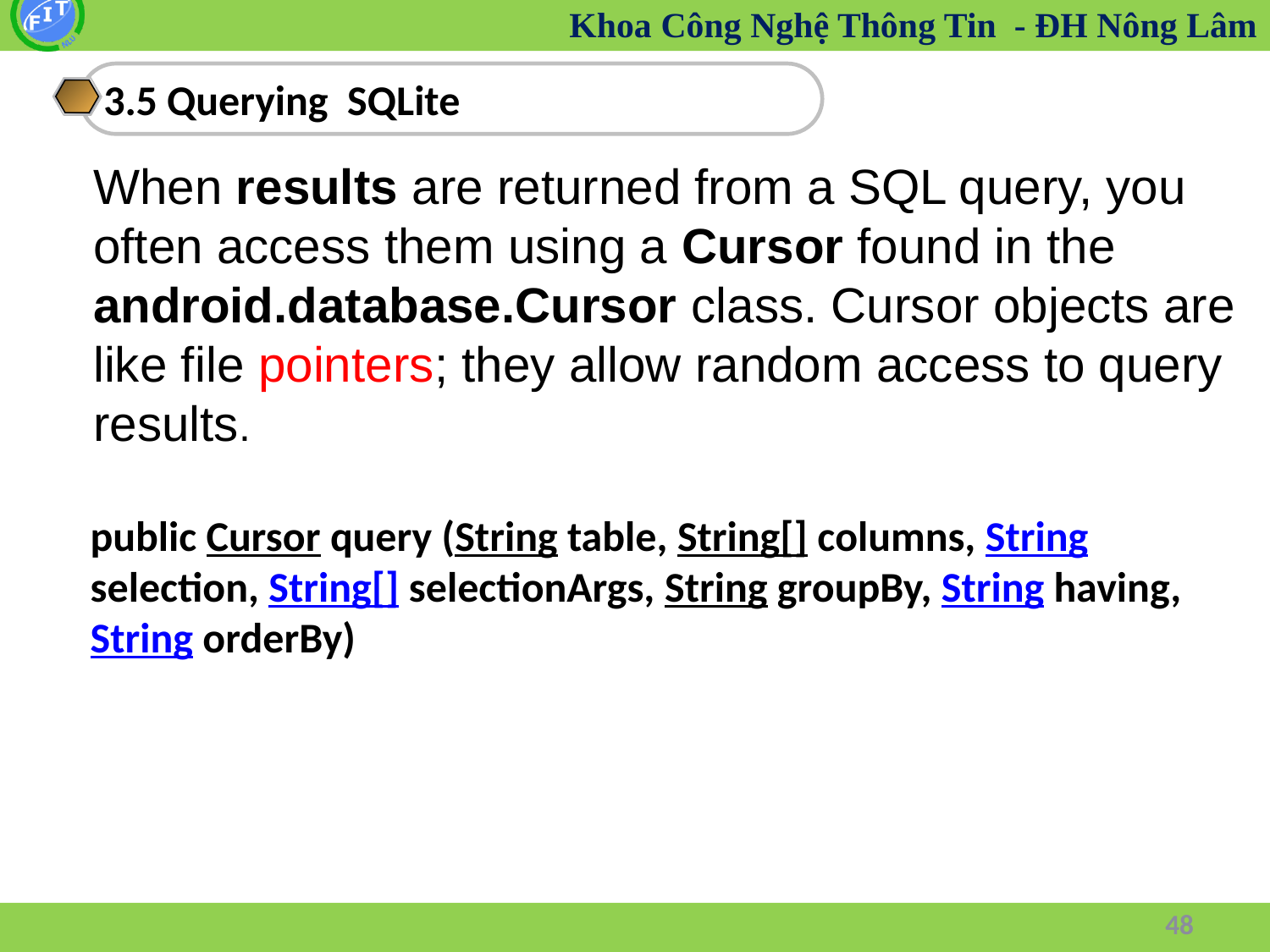

3.5 Querying  SQLite

When results are returned from a SQL query, you often access them using a Cursor found in the android.database.Cursor class. Cursor objects are like file pointers; they allow random access to query results.
public Cursor query (String table, String[] columns, String selection, String[] selectionArgs, String groupBy, String having, String orderBy)
48